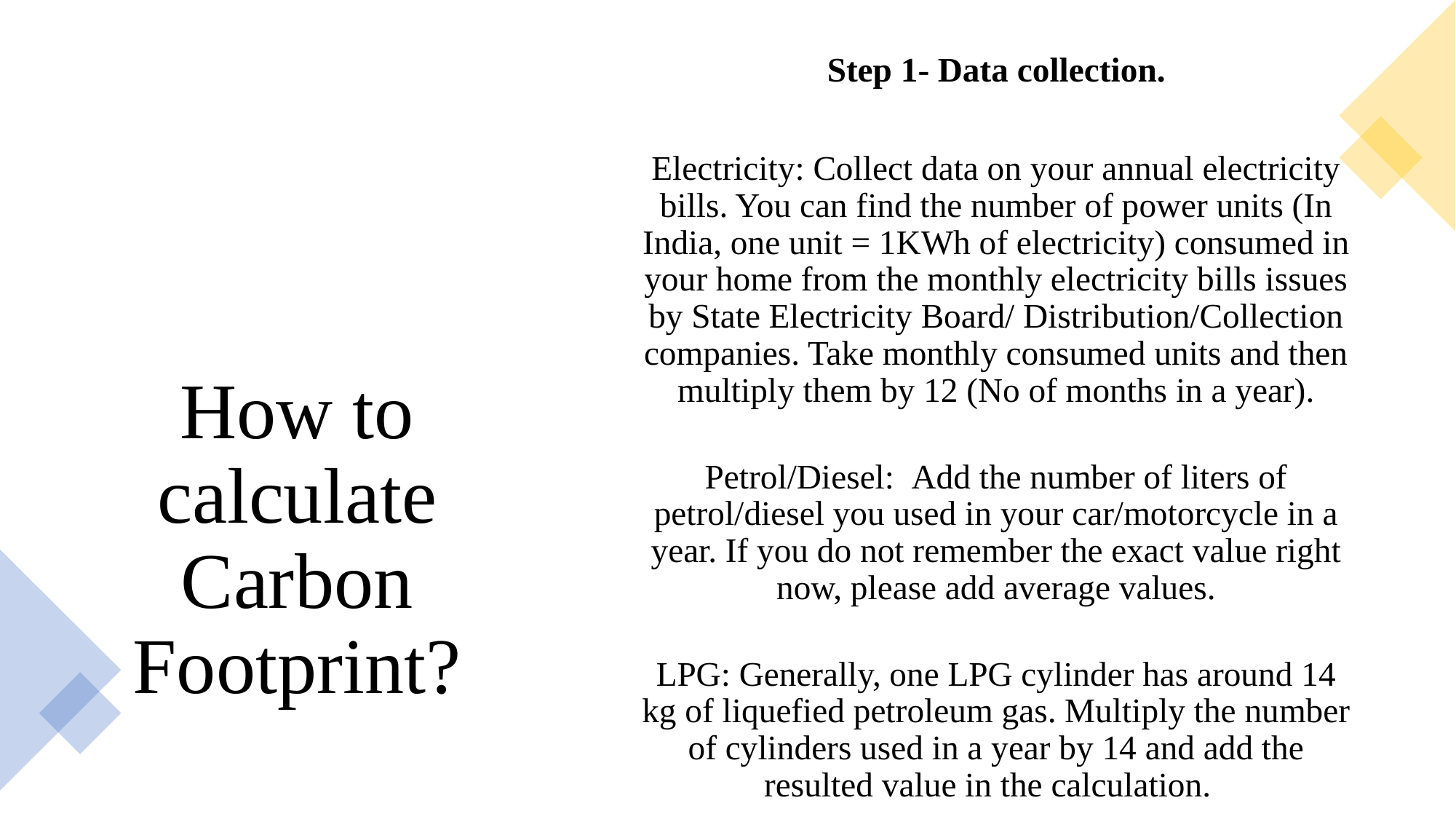

Step 1- Data collection.

Electricity: Collect data on your annual electricity bills. You can find the number of power units (In India, one unit = 1KWh of electricity) consumed in your home from the monthly electricity bills issues by State Electricity Board/ Distribution/Collection companies. Take monthly consumed units and then multiply them by 12 (No of months in a year).
Petrol/Diesel:  Add the number of liters of petrol/diesel you used in your car/motorcycle in a year. If you do not remember the exact value right now, please add average values.
LPG: Generally, one LPG cylinder has around 14 kg of liquefied petroleum gas. Multiply the number of cylinders used in a year by 14 and add the resulted value in the calculation.

How to calculate Carbon Footprint?